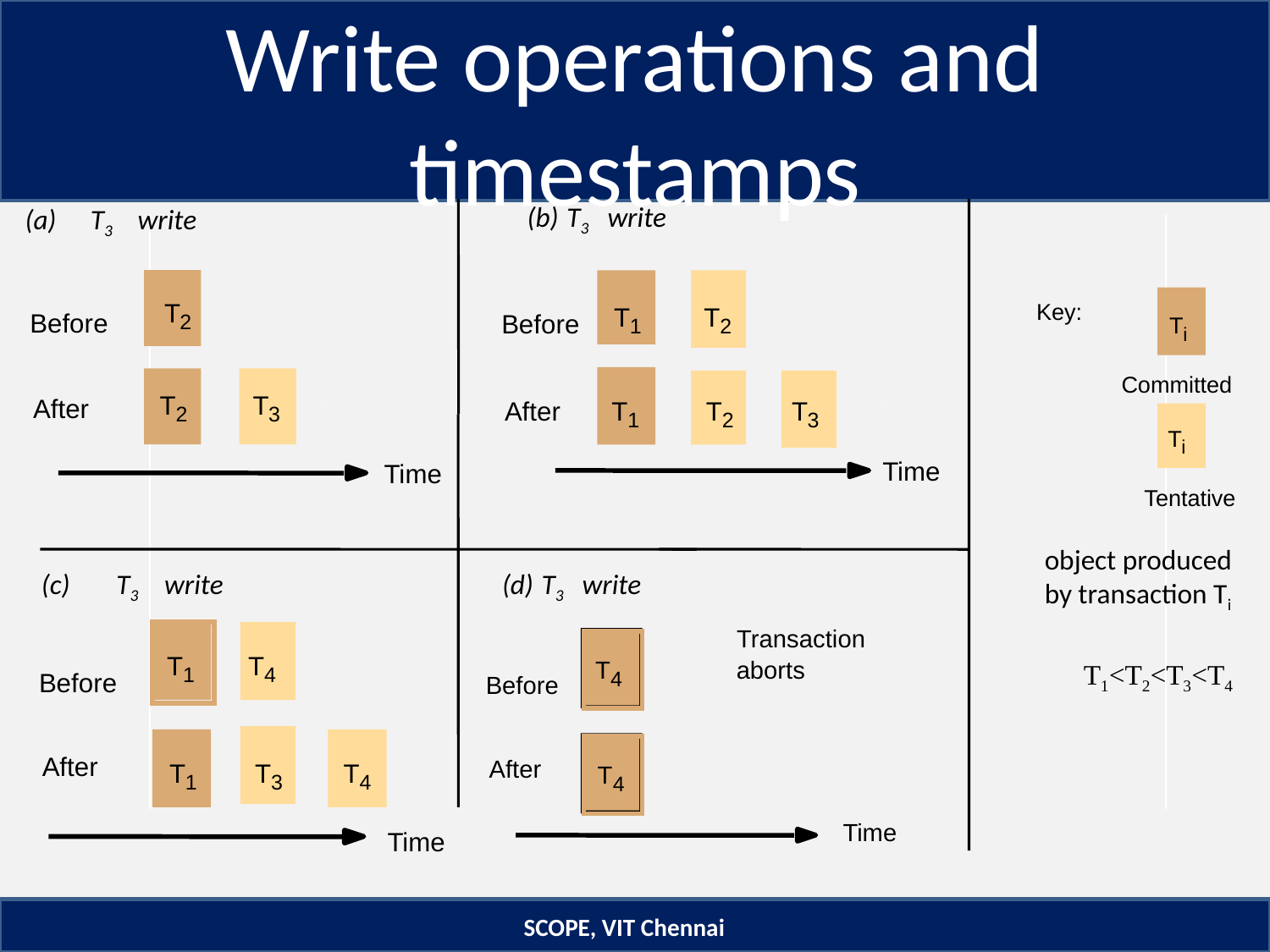

# Write operations and timestamps

(b)
 T3
 write
(a)
 T3
write

T
Key:
T
T
Before
Before
2
T
1
2
i

Committed
T
T
After
After
T
T
T
2
3

1
2
3

T
i
Time
Time

Tentative
object produced
by transaction Ti

(c)
 T3
write
(d)
 T3
 write

Transaction

T
T
T1<T2<T3<T4
T
aborts
1
4
4
Before
Before

After
After
T
T
T
T
1
3
4
4
Time
Time

SCOPE, VIT Chennai